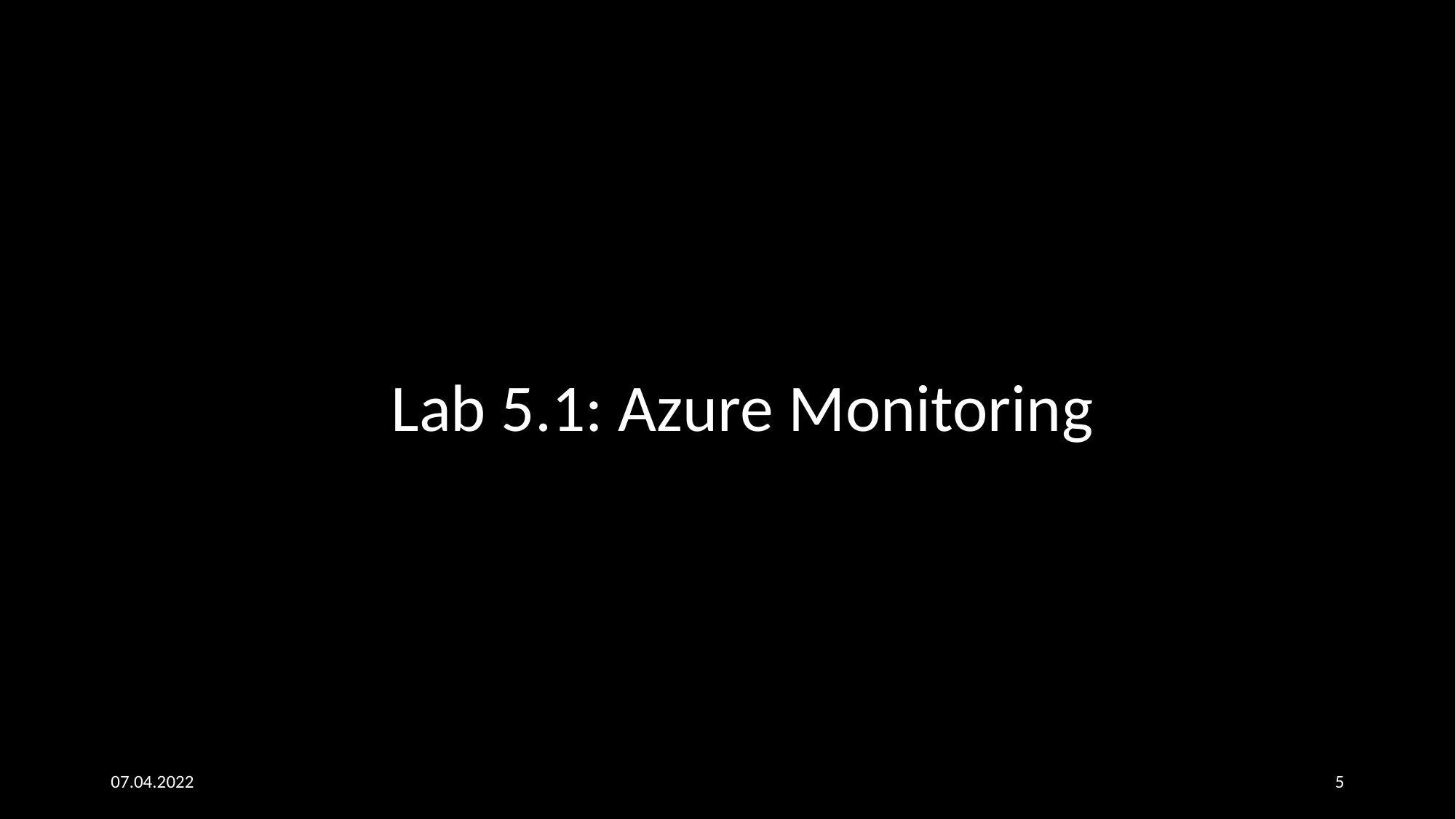

# Lab 5.1: Azure Monitoring
07.04.2022
5